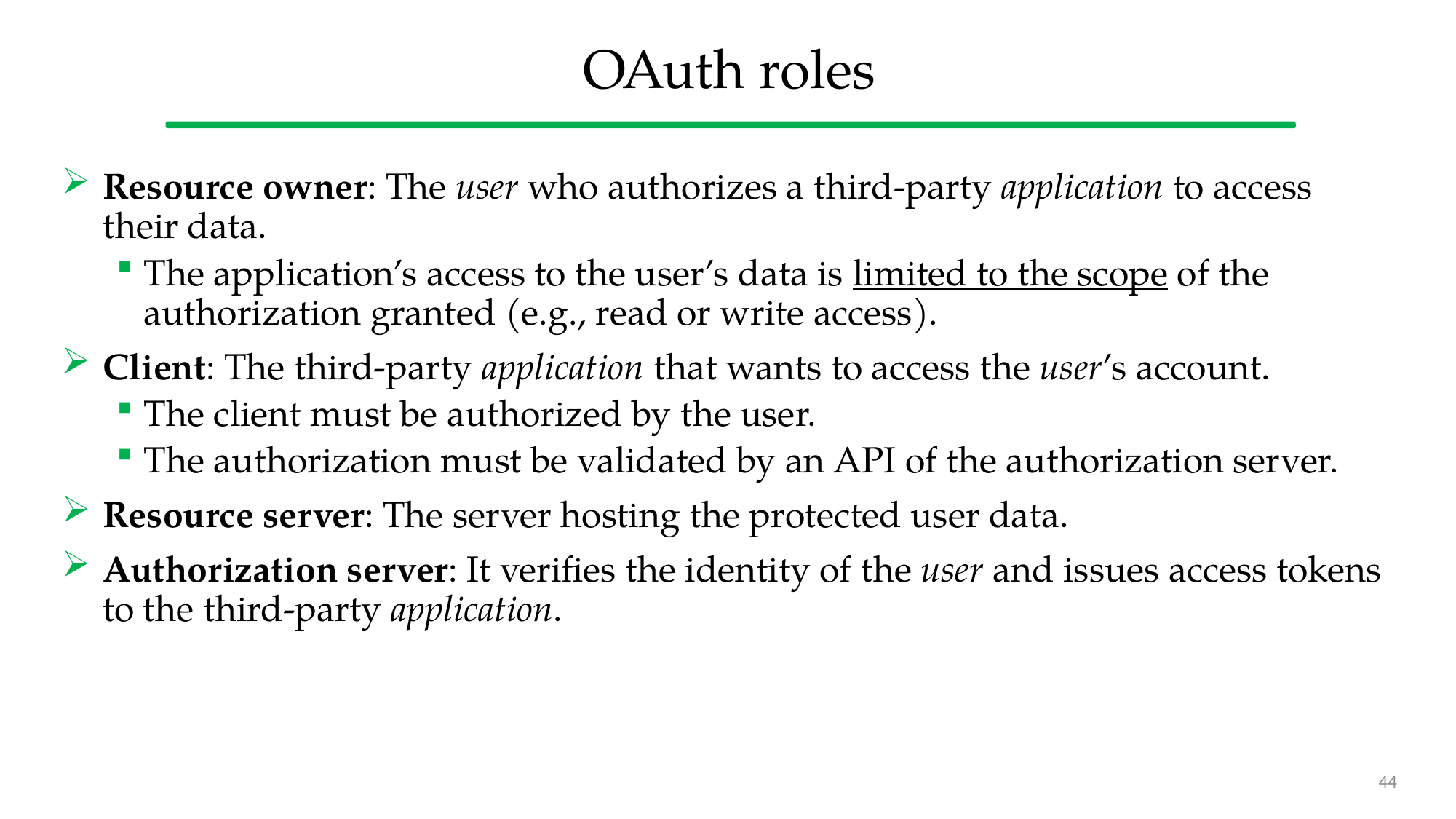

# OAuth roles
Resource owner: The user who authorizes a third-party application to access their data.
The application’s access to the user’s data is limited to the scope of the authorization granted (e.g., read or write access).
Client: The third-party application that wants to access the user’s account.
The client must be authorized by the user.
The authorization must be validated by an API of the authorization server.
Resource server: The server hosting the protected user data.
Authorization server: It verifies the identity of the user and issues access tokens to the third-party application.

44